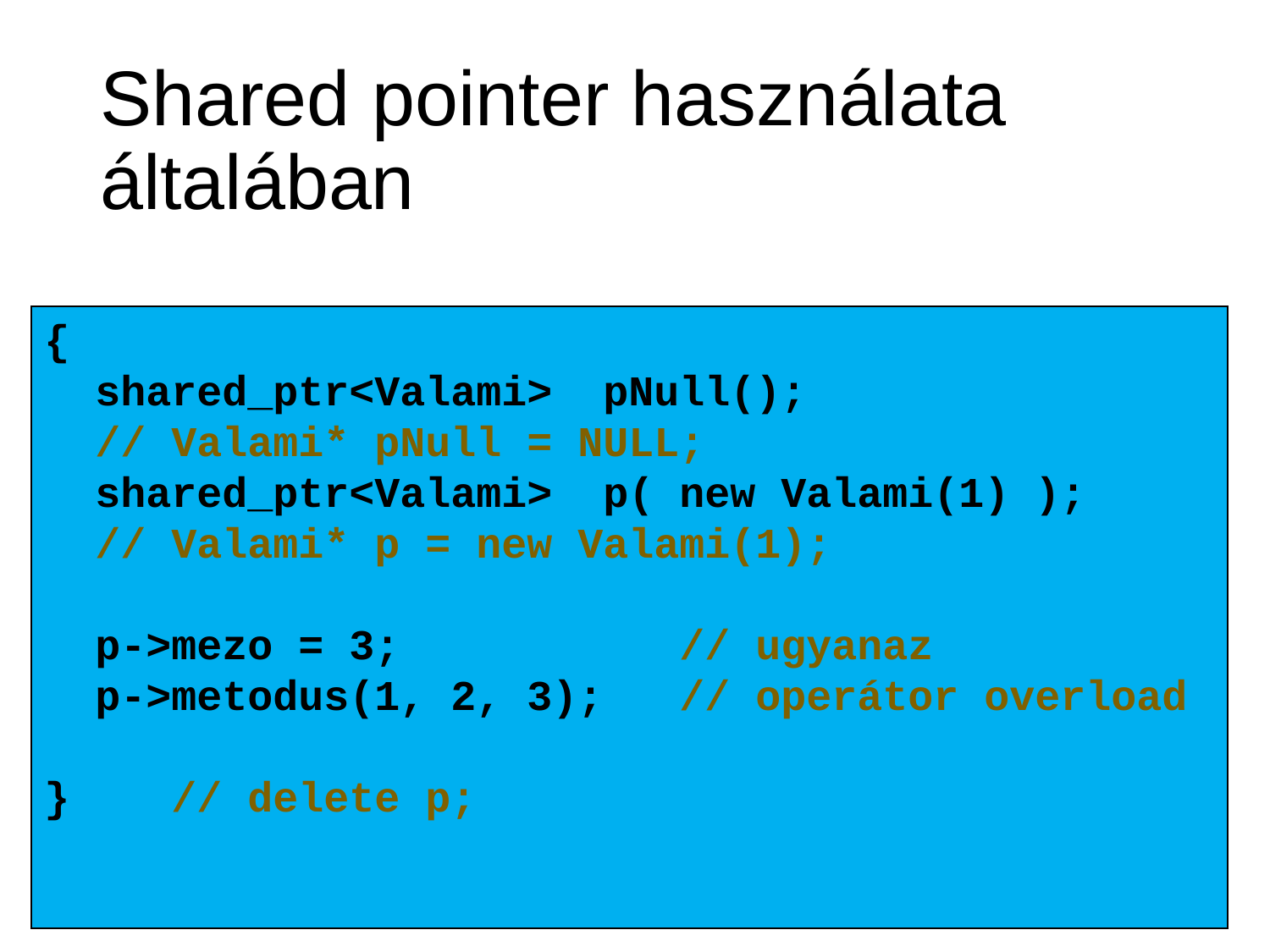

# Shared pointer használata általában
{
  shared_ptr<Valami>  pNull();
  // Valami* pNull = NULL;
  shared_ptr<Valami>  p( new Valami(1) );
  // Valami* p = new Valami(1);

  p->mezo = 3;			// ugyanaz
  p->metodus(1, 2, 3);	// operátor overload

} 	// delete p;